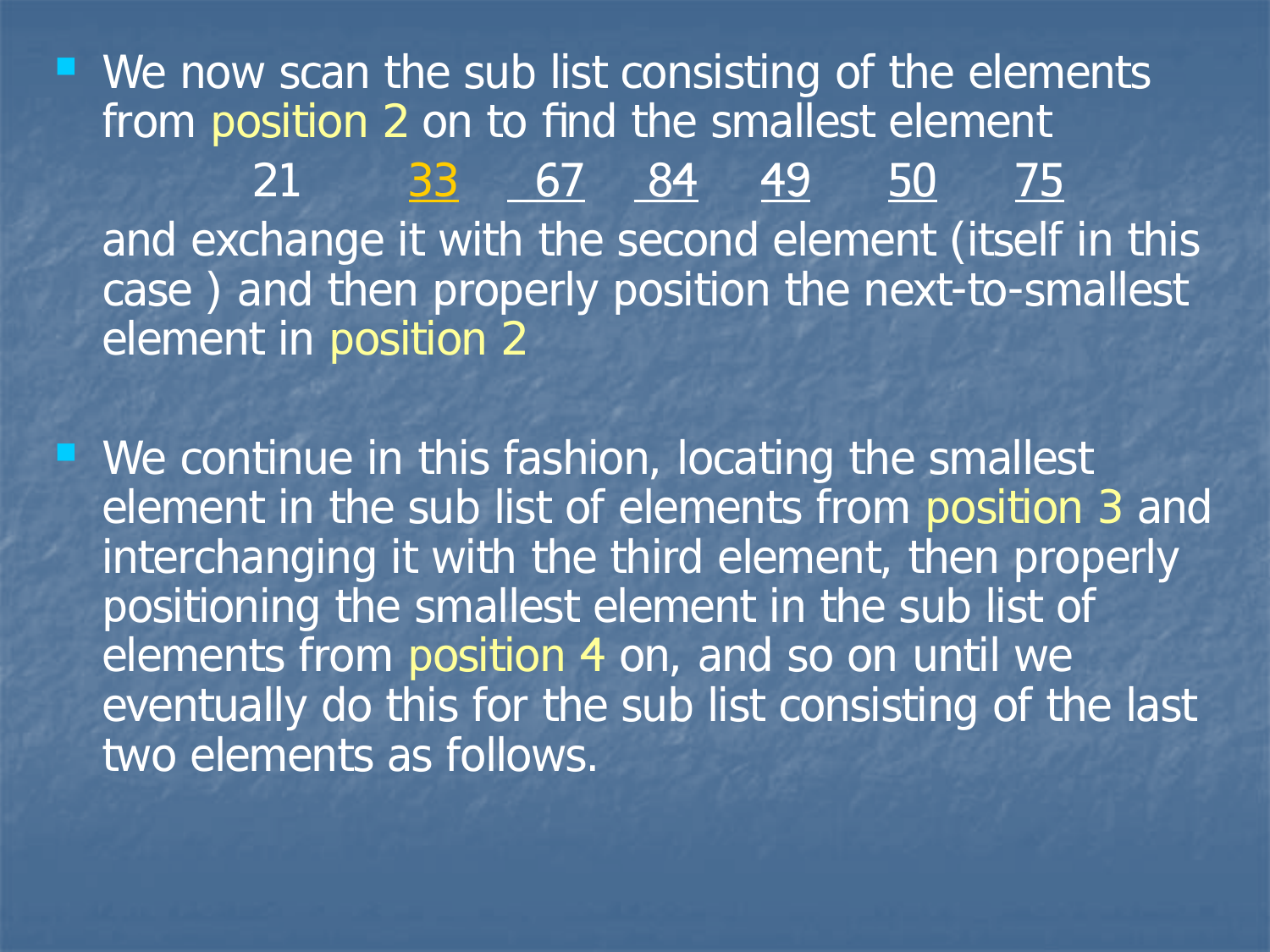

# We now scan the sub list consisting of the elements from position 2 on to find the smallest element
	21 	  33	  67	 84	49	50	75
	and exchange it with the second element (itself in this case ) and then properly position the next-to-smallest  element in position 2

We continue in this fashion, locating the smallest element in the sub list of elements from position 3 and interchanging it with the third element, then properly positioning the smallest element in the sub list of elements from position 4 on, and so on until we eventually do this for the sub list consisting of the last two elements as follows.